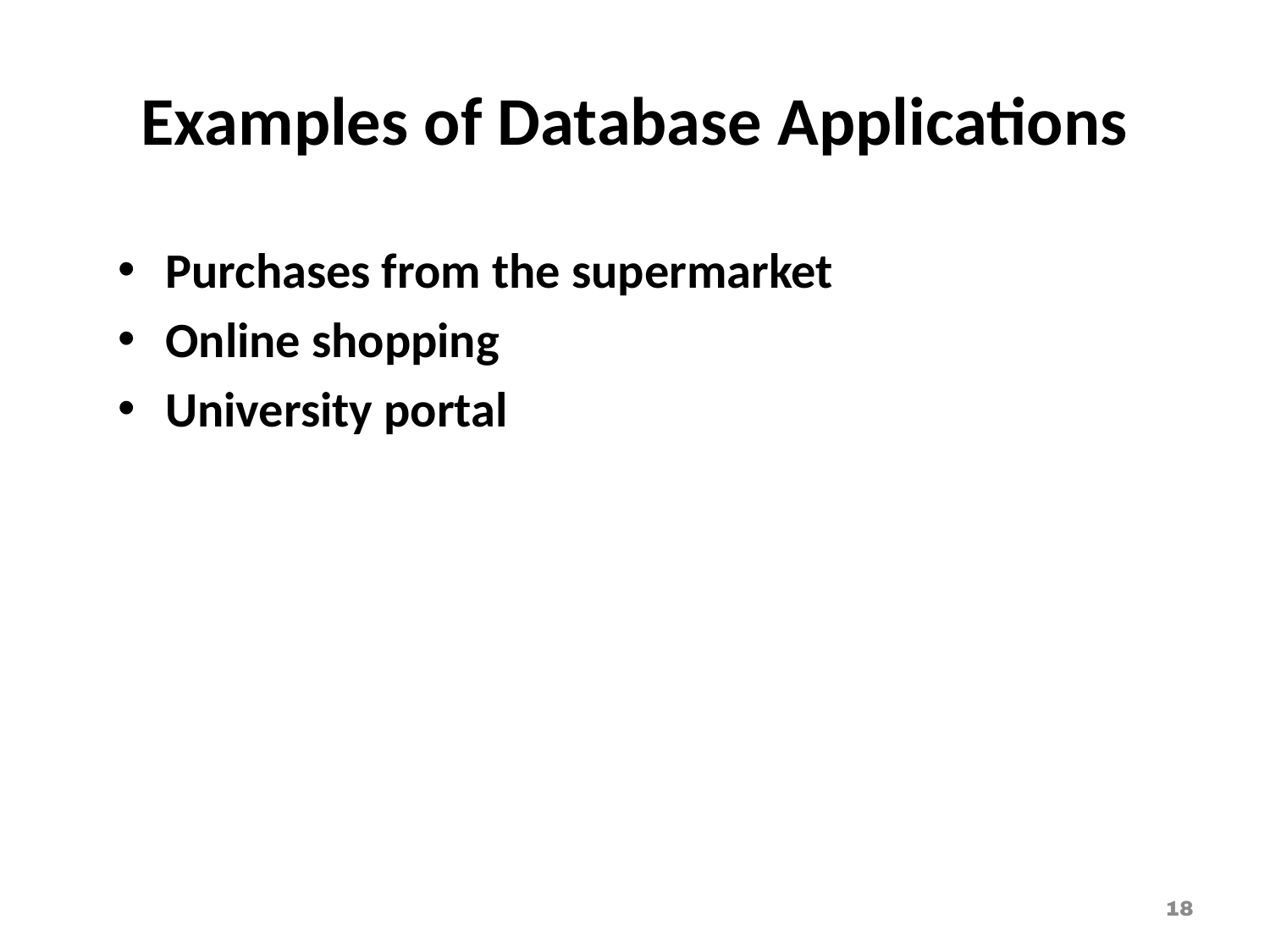

# Examples of Database Applications
Purchases from the supermarket
Online shopping
University portal

18